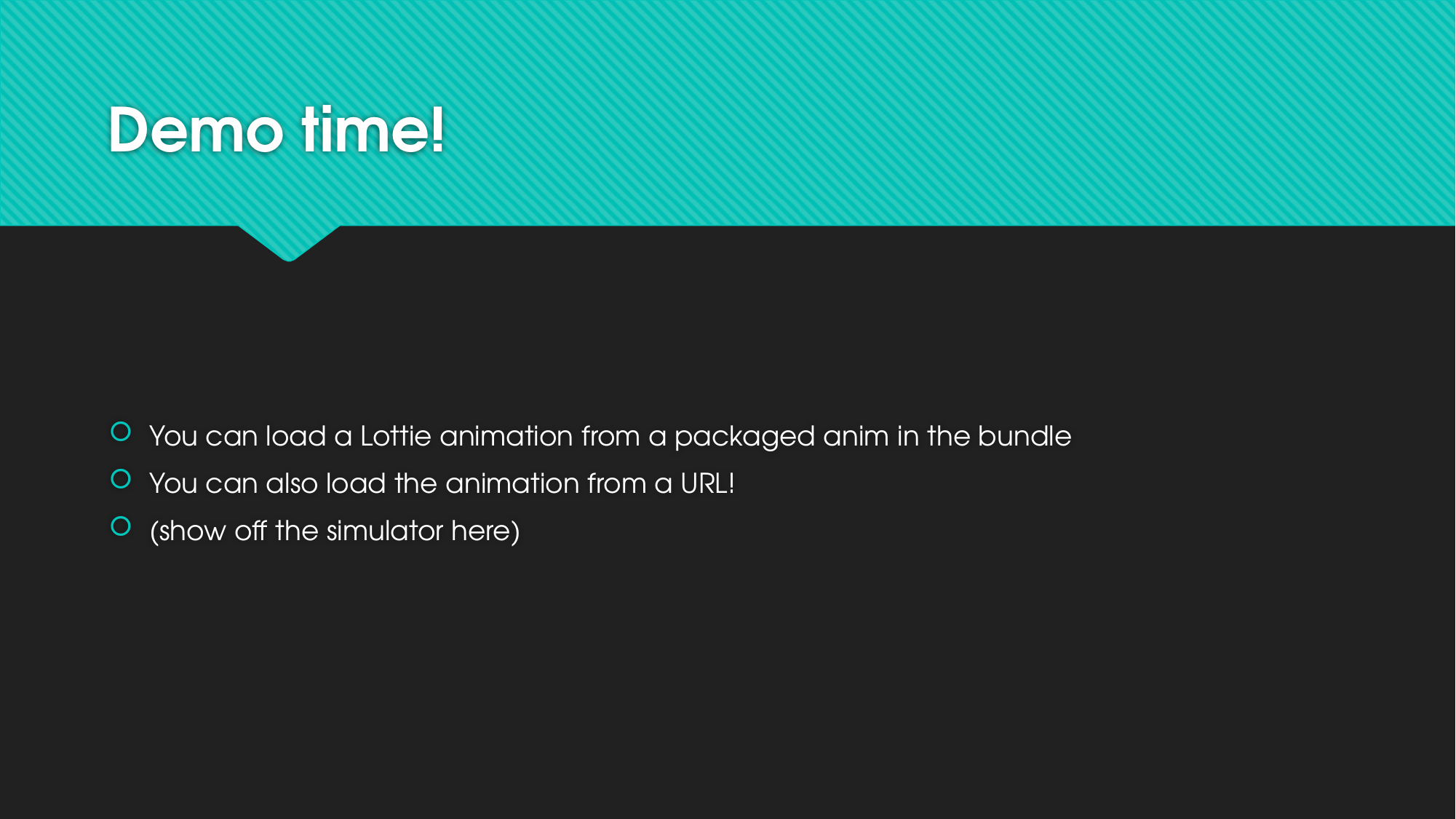

# Demo time!
You can load a Lottie animation from a packaged anim in the bundle
You can also load the animation from a URL!
(show off the simulator here)